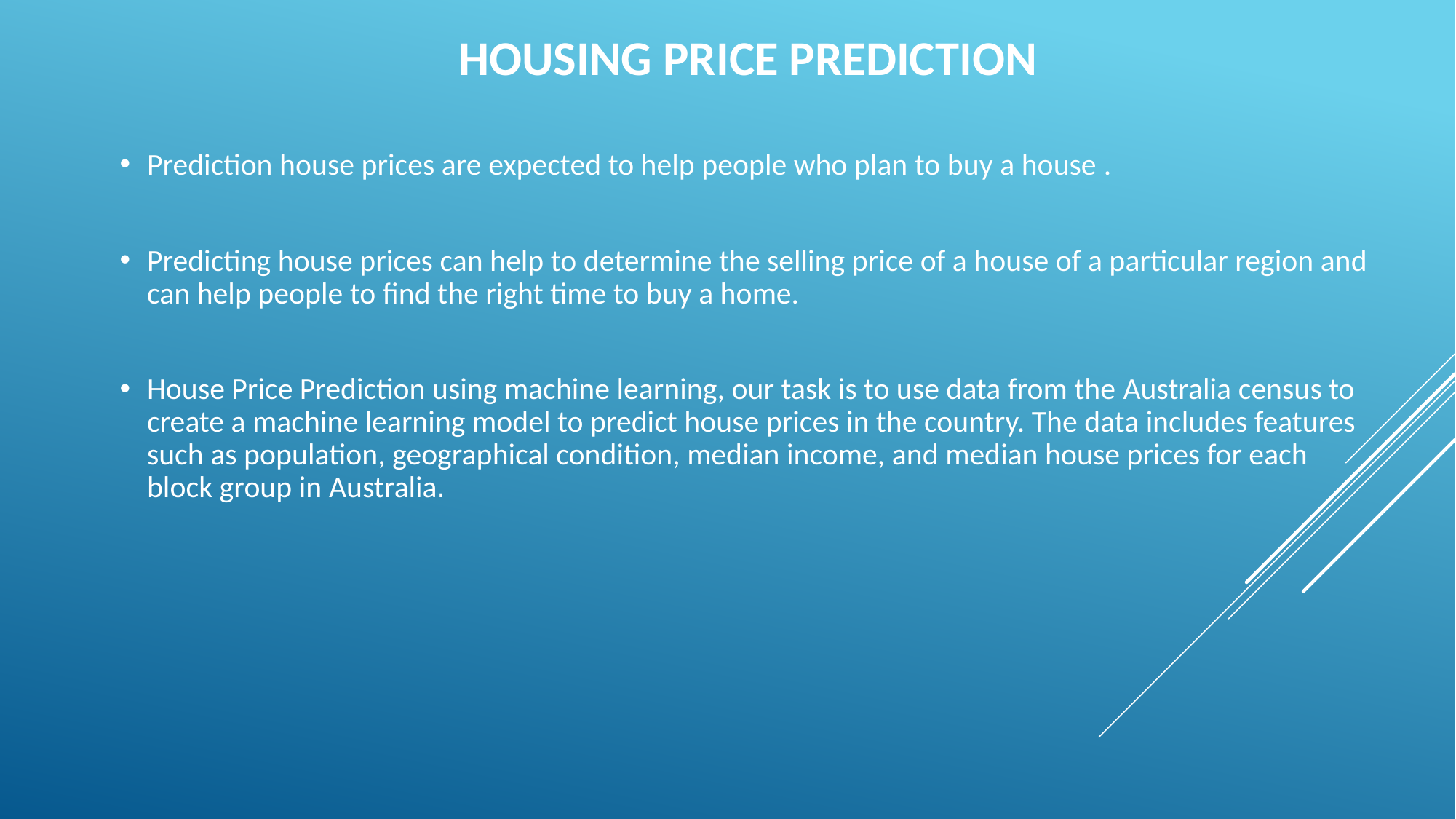

HOUSING PRICE PREDICTION

Prediction house prices are expected to help people who plan to buy a house .

Predicting house prices can help to determine the selling price of a house of a particular region and can help people to find the right time to buy a home.

House Price Prediction using machine learning, our task is to use data from the Australia census to create a machine learning model to predict house prices in the country. The data includes features such as population, geographical condition, median income, and median house prices for each block group in Australia.